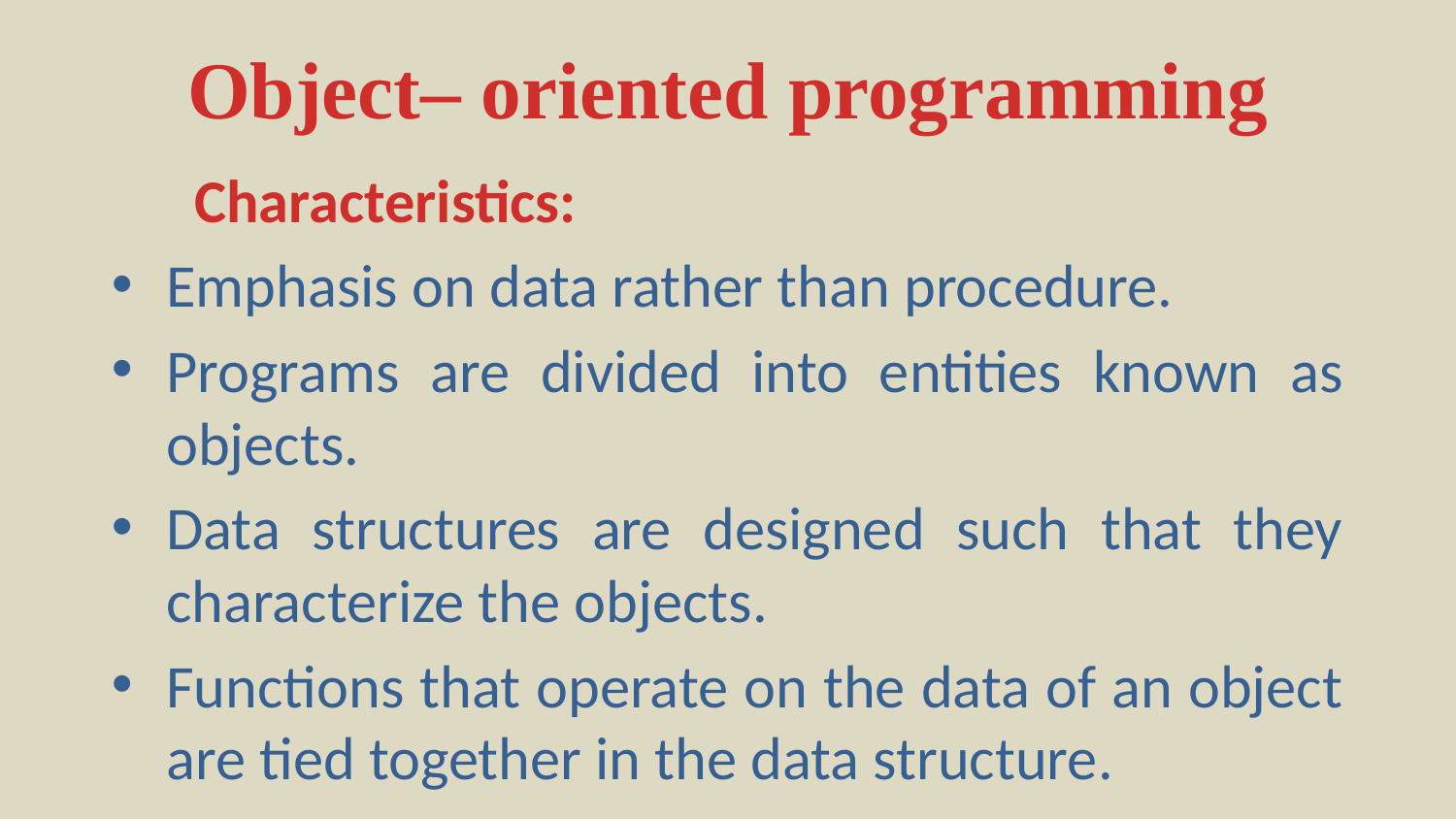

# Object– oriented programming
      Characteristics:
Emphasis on data rather than procedure.
Programs are divided into entities known as objects.
Data structures are designed such that they characterize the objects.
Functions that operate on the data of an object are tied together in the data structure.